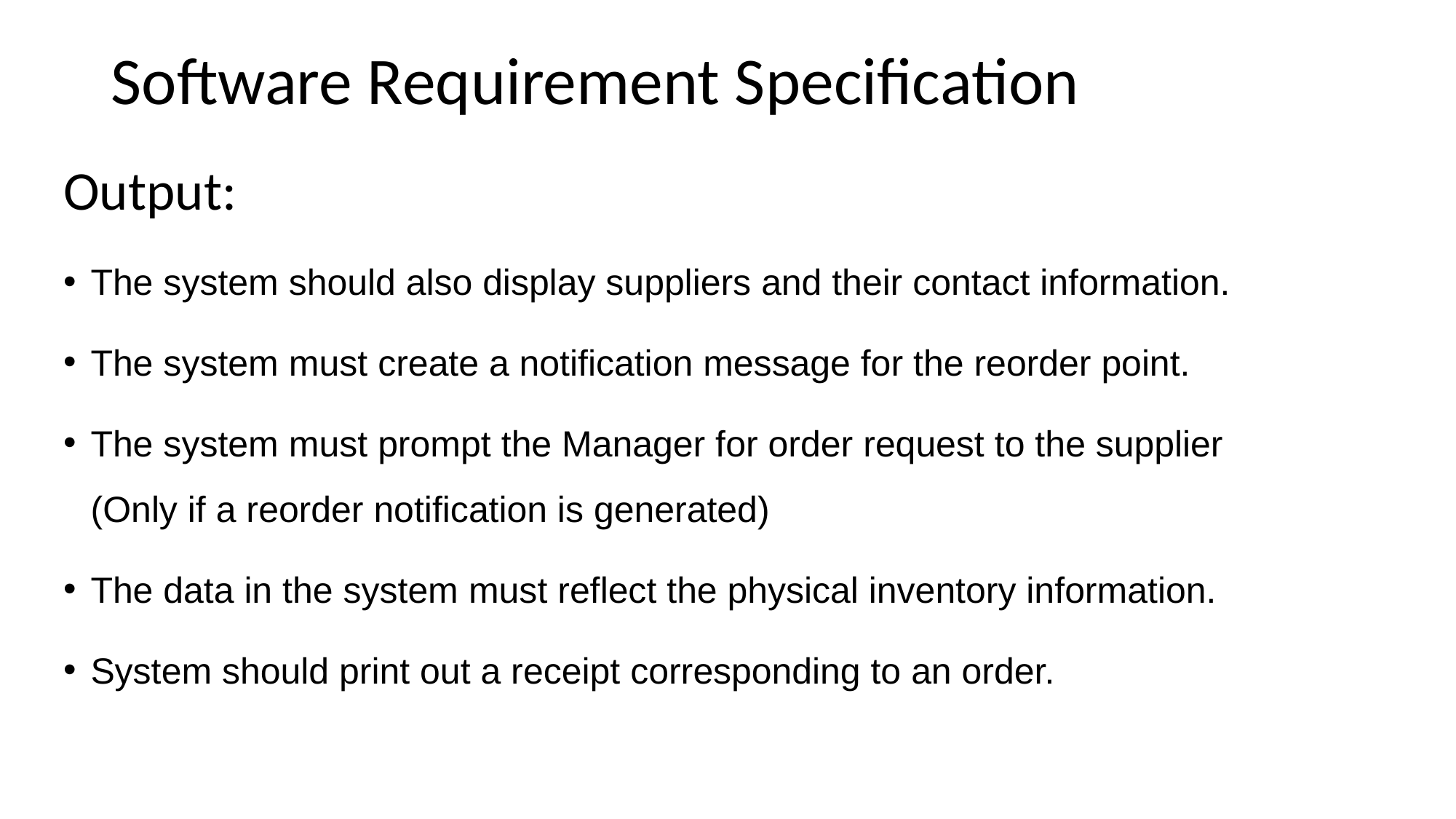

# Software Requirement Specification
Output:
The system should also display suppliers and their contact information.
The system must create a notification message for the reorder point.
The system must prompt the Manager for order request to the supplier (Only if a reorder notification is generated)
The data in the system must reflect the physical inventory information.
System should print out a receipt corresponding to an order.